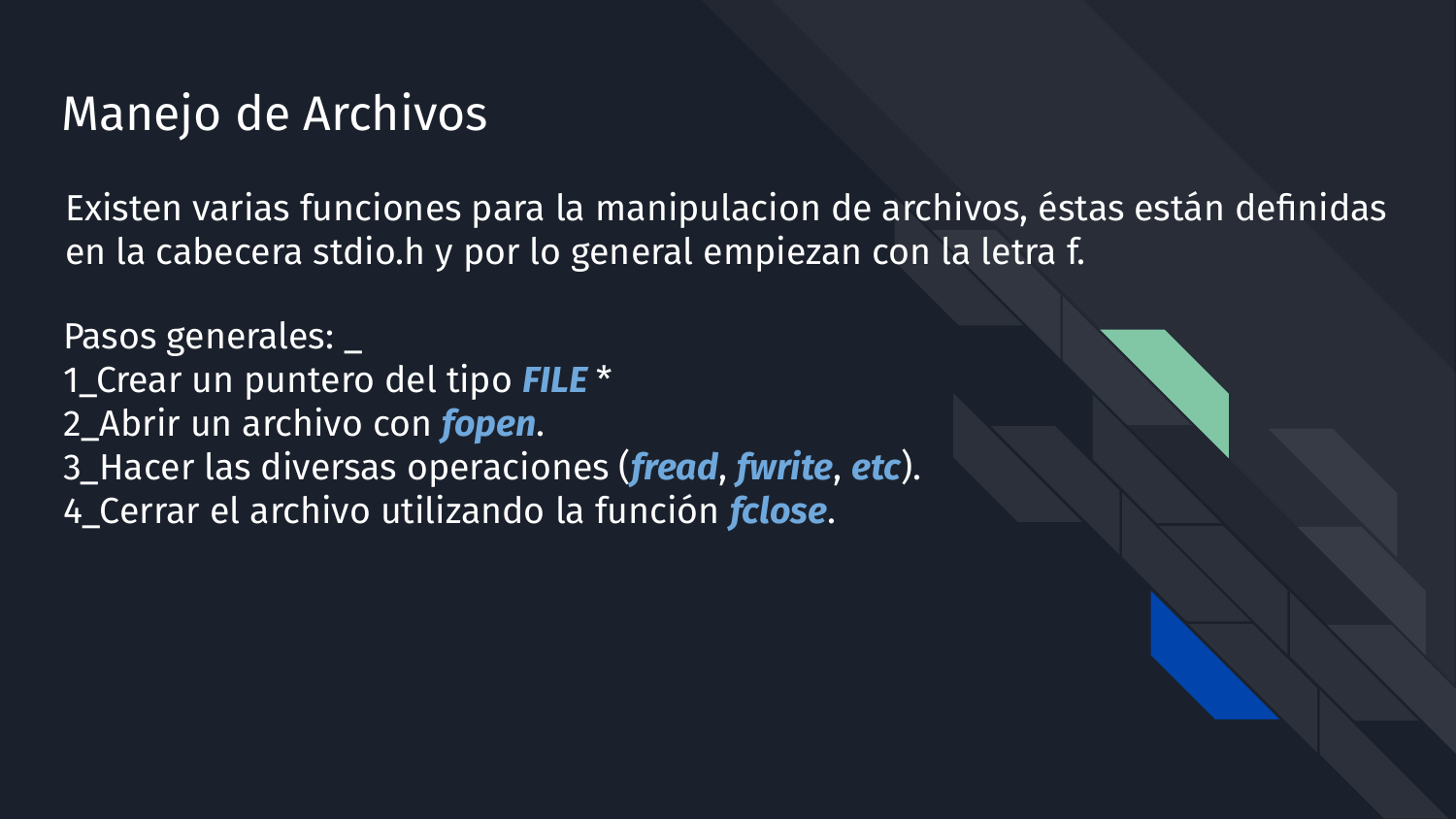

# Manejo de Archivos
Existen varias funciones para la manipulacion de archivos, éstas están definidas en la cabecera stdio.h y por lo general empiezan con la letra f.
Pasos generales: _
1_Crear un puntero del tipo FILE *
2_Abrir un archivo con fopen.
3_Hacer las diversas operaciones (fread, fwrite, etc).
4_Cerrar el archivo utilizando la función fclose.